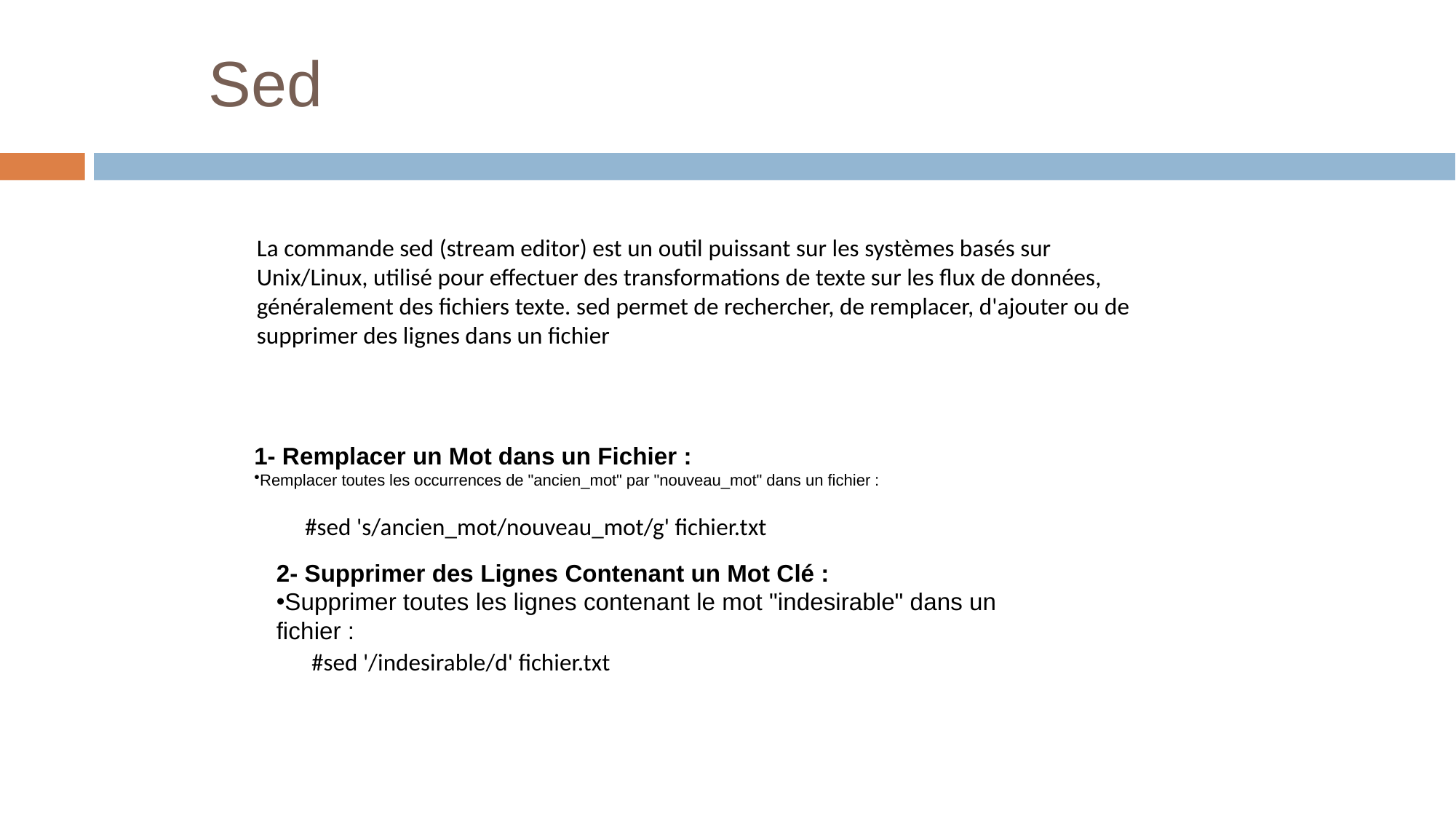

# Sed
La commande sed (stream editor) est un outil puissant sur les systèmes basés sur Unix/Linux, utilisé pour effectuer des transformations de texte sur les flux de données, généralement des fichiers texte. sed permet de rechercher, de remplacer, d'ajouter ou de supprimer des lignes dans un fichier
1- Remplacer un Mot dans un Fichier :
Remplacer toutes les occurrences de "ancien_mot" par "nouveau_mot" dans un fichier :

#sed 's/ancien_mot/nouveau_mot/g' fichier.txt
2- Supprimer des Lignes Contenant un Mot Clé :
Supprimer toutes les lignes contenant le mot "indesirable" dans un fichier :
#sed '/indesirable/d' fichier.txt